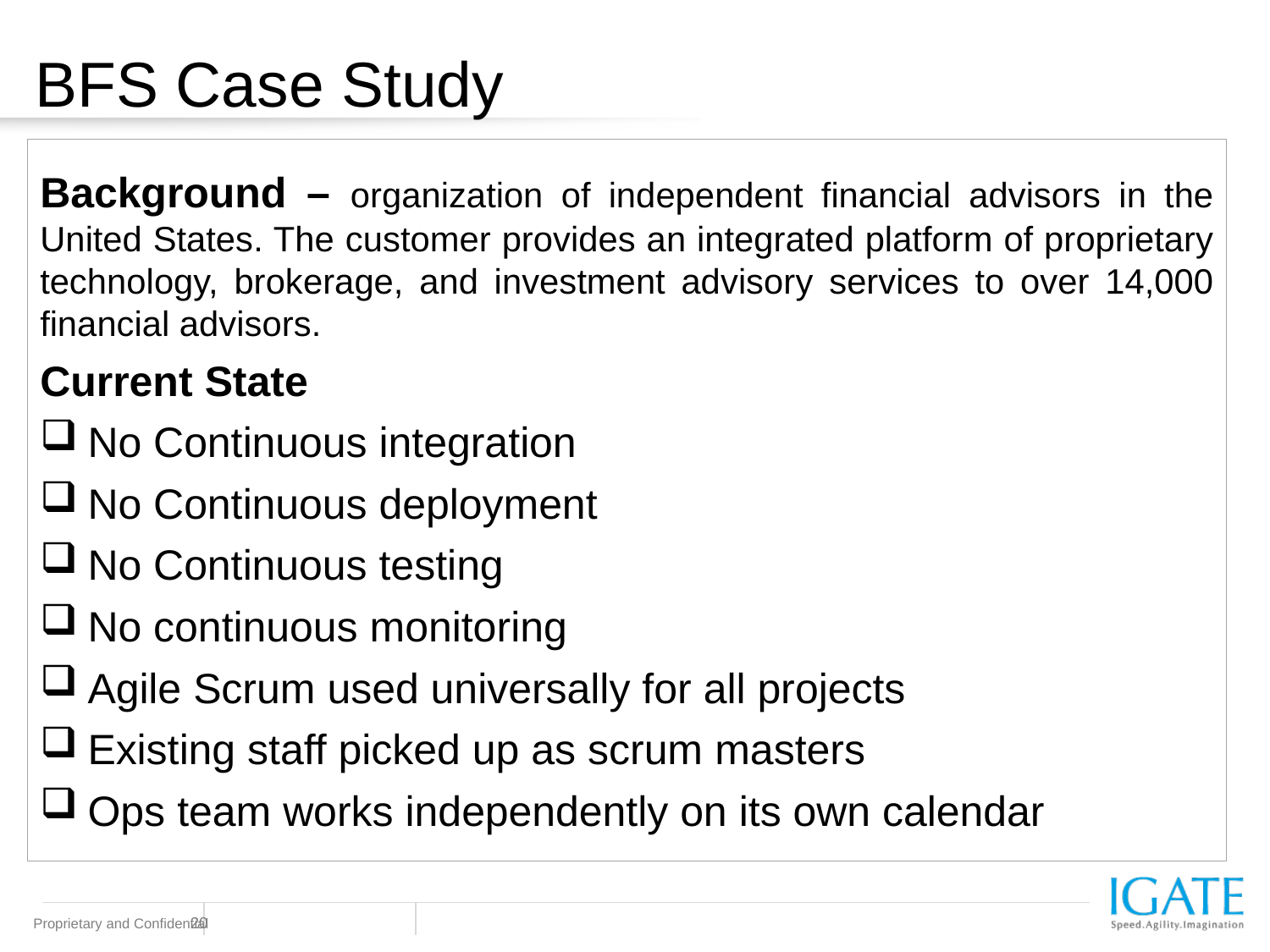

BFS Case Study

Background – organization of independent financial advisors in the United States. The customer provides an integrated platform of proprietary technology, brokerage, and investment advisory services to over 14,000 financial advisors.
Current State
No Continuous integration
No Continuous deployment
No Continuous testing
No continuous monitoring
Agile Scrum used universally for all projects
Existing staff picked up as scrum masters
Ops team works independently on its own calendar